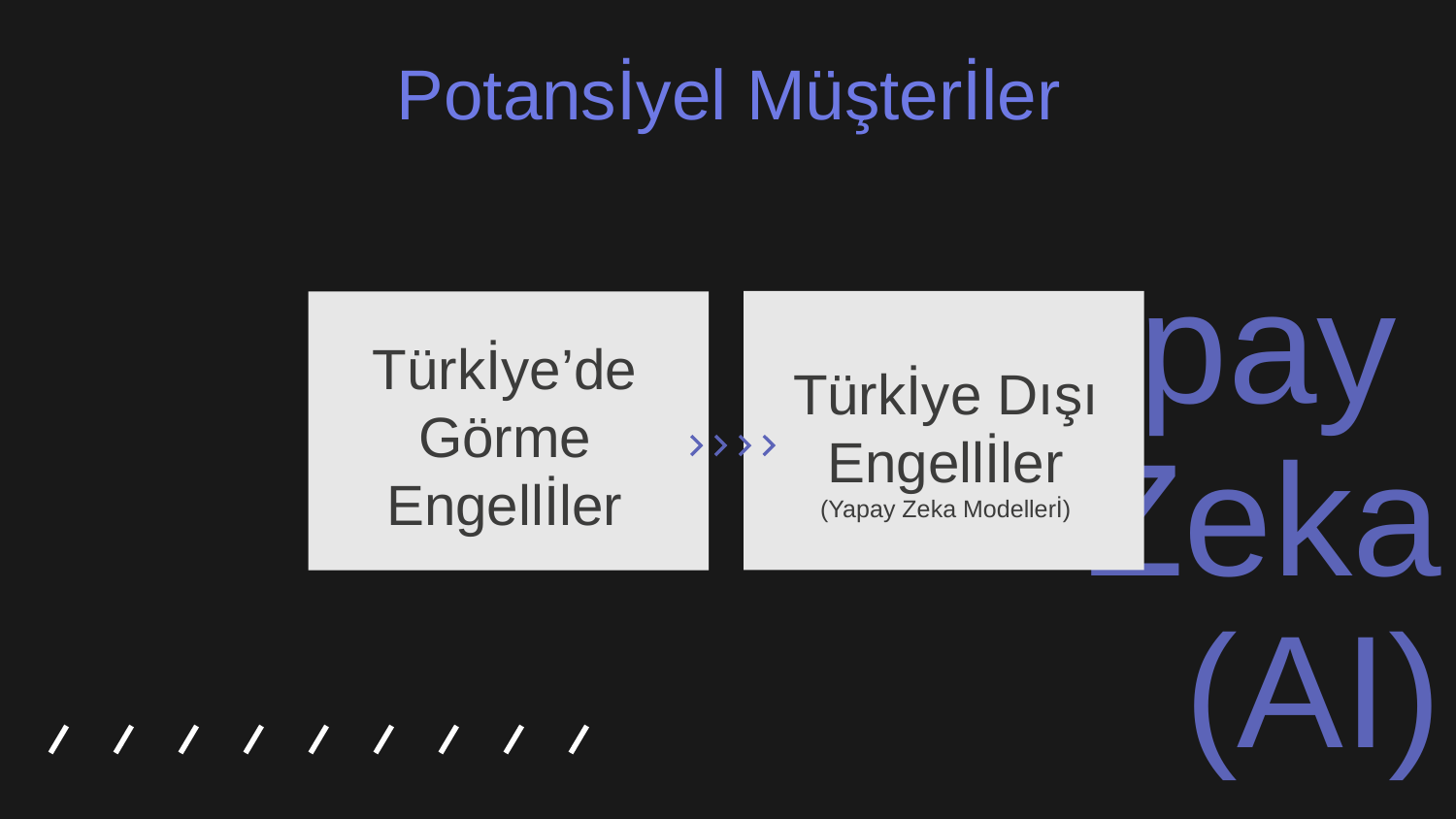

# Potansİyel Müşterİler

Türkİye’de Görme
Engellİler
Türkİye Dışı Engellİler
(Yapay Zeka Modellerİ)